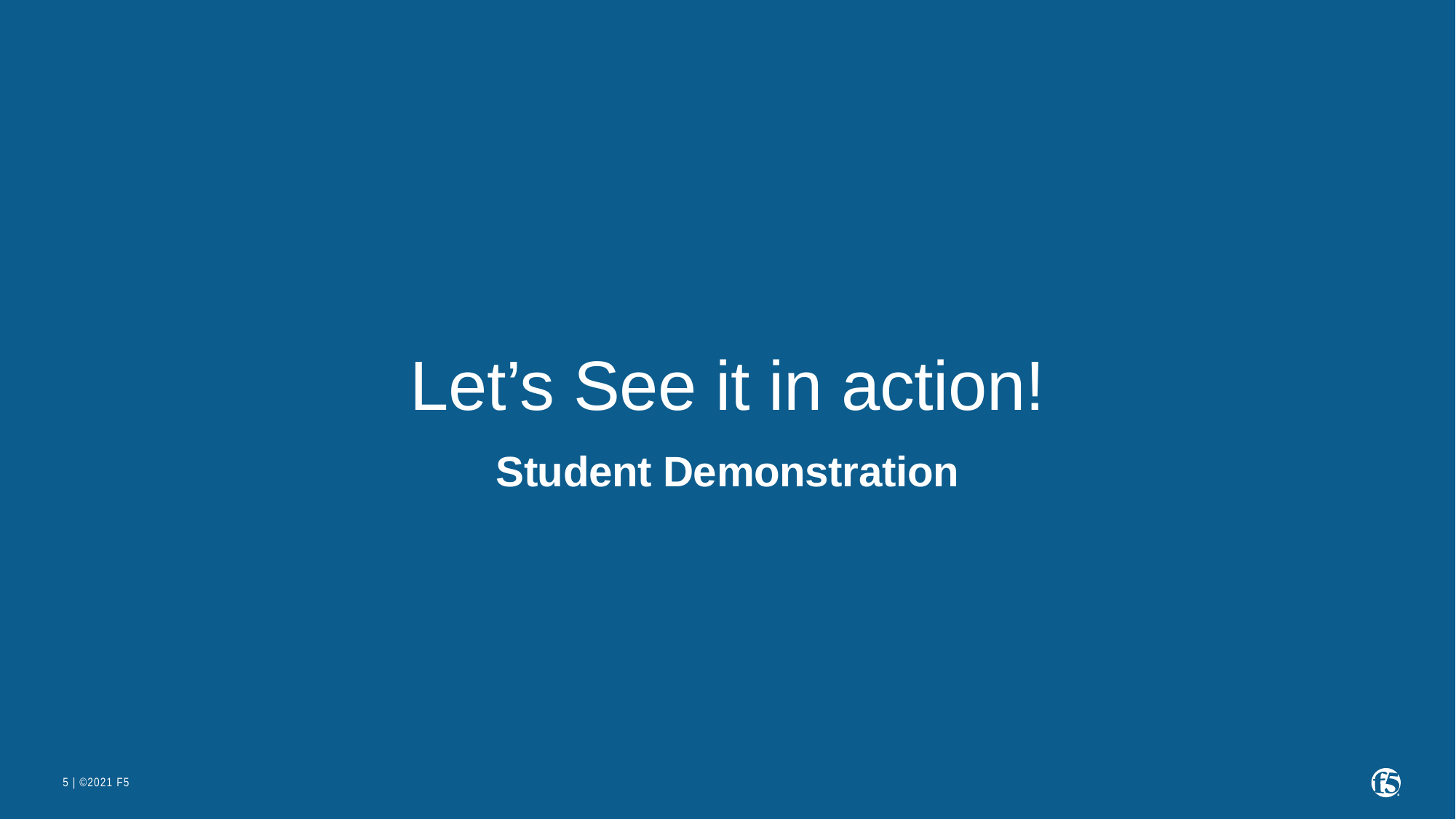

Let’s See it in action!
Student Demonstration